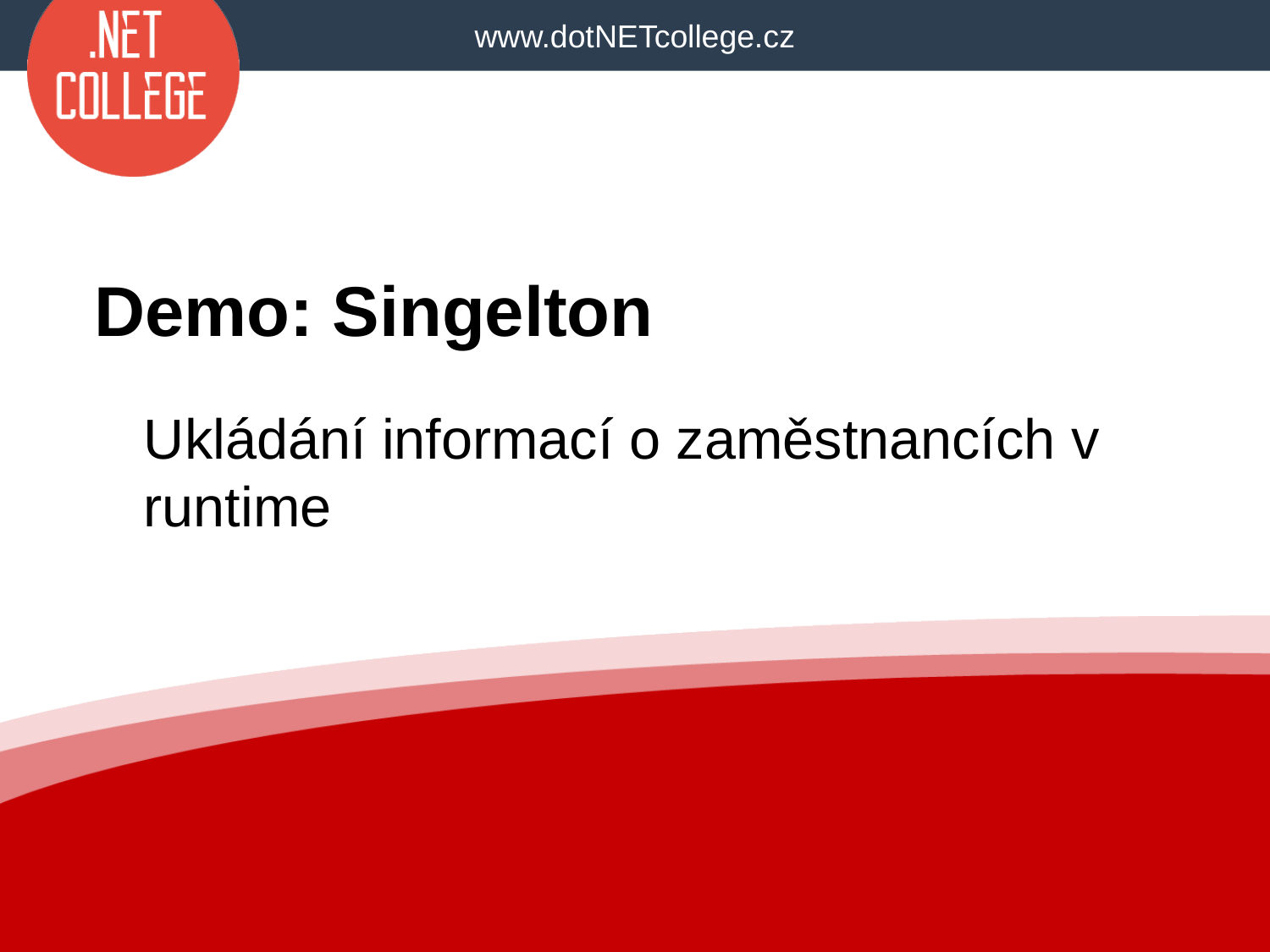

# Demo: Singelton
Ukládání informací o zaměstnancích v runtime